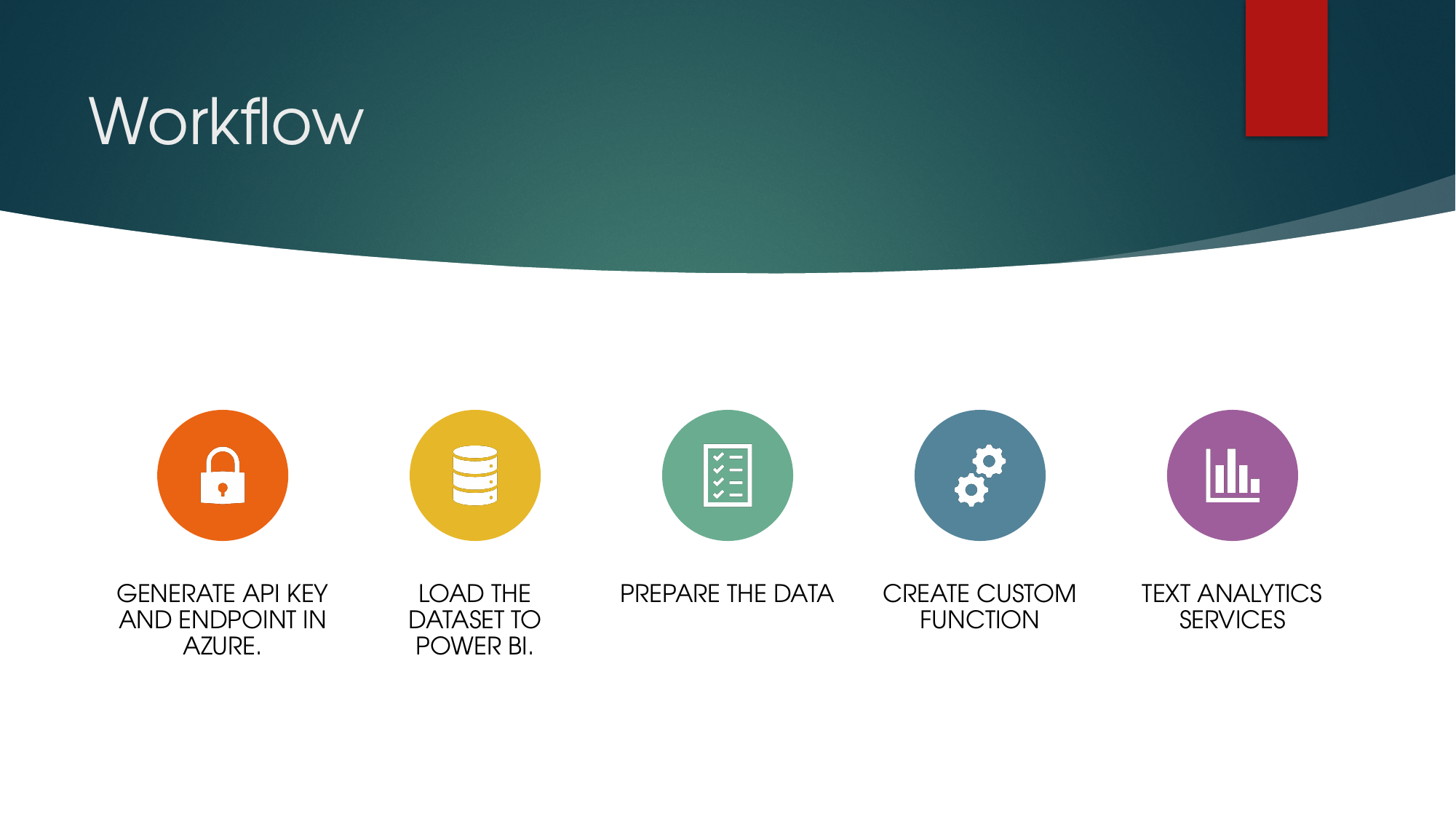

# Workflow

Generate API Key and Endpoint In Azure.
Load the dataset to Power BI.
Prepare the data
Create Custom function
Text Analytics services